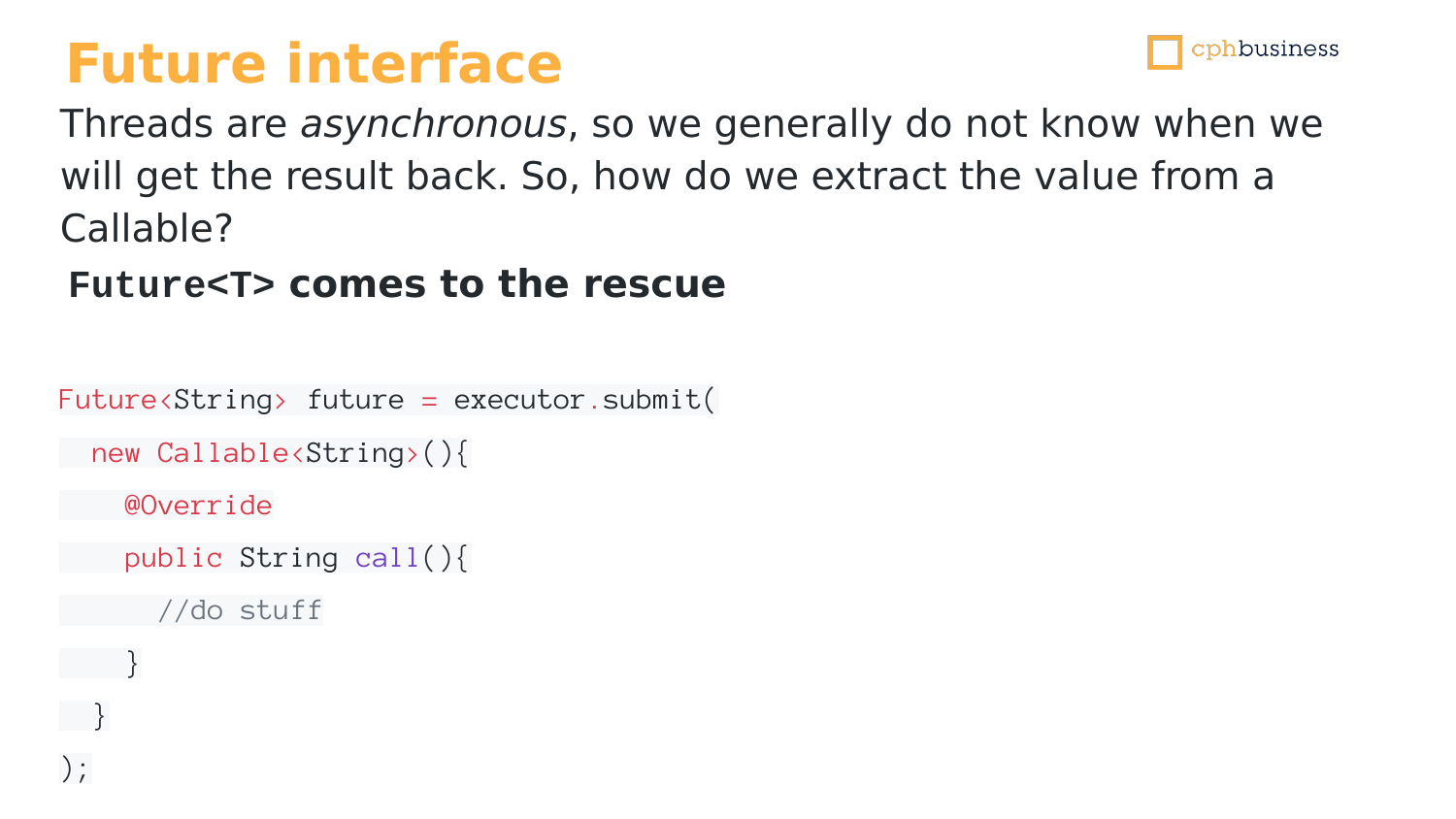

Future interface
Threads are asynchronous, so we generally do not know when we will get the result back. So, how do we extract the value from a Callable?

Future<T> comes to the rescue

Future<String> future = executor.submit(
  new Callable<String>(){
    @Override
    public String call(){
      //do stuff
    }
  }
);